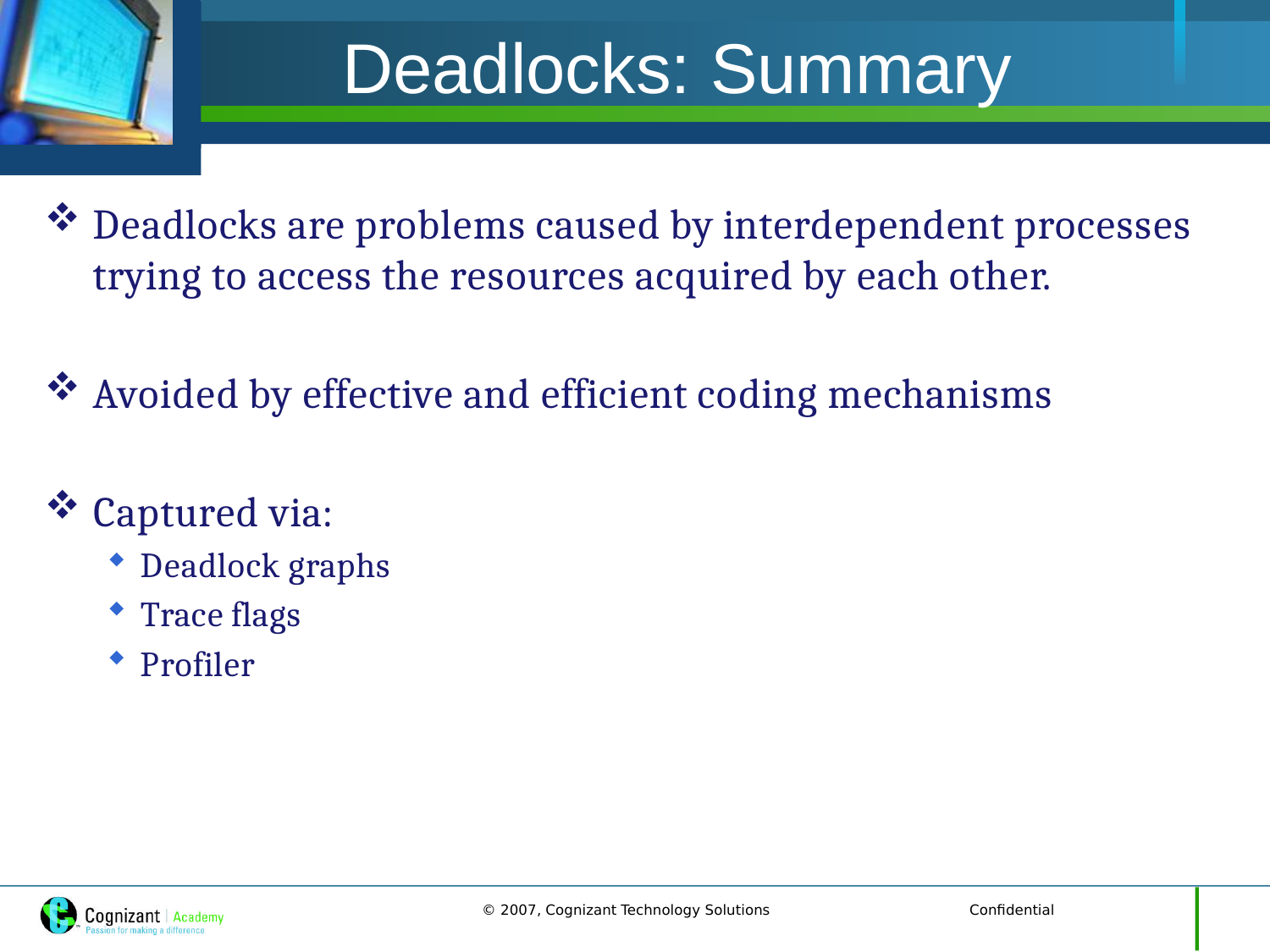

# Deadlocks: Summary
Deadlocks are problems caused by interdependent processes trying to access the resources acquired by each other.

Avoided by effective and efficient coding mechanisms

Captured via:
Deadlock graphs
Trace flags
Profiler